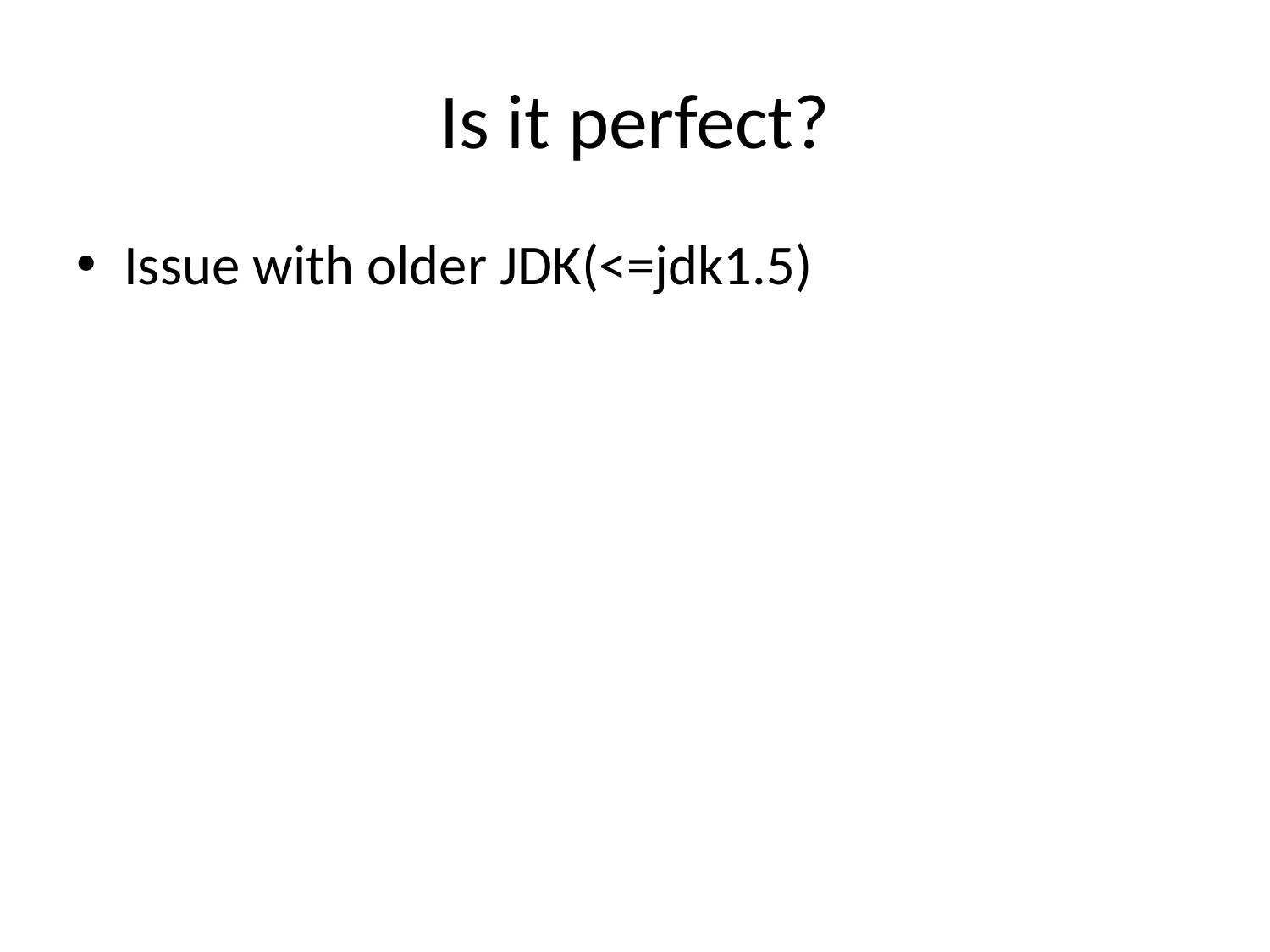

# Is it perfect?
Issue with older JDK(<=jdk1.5)